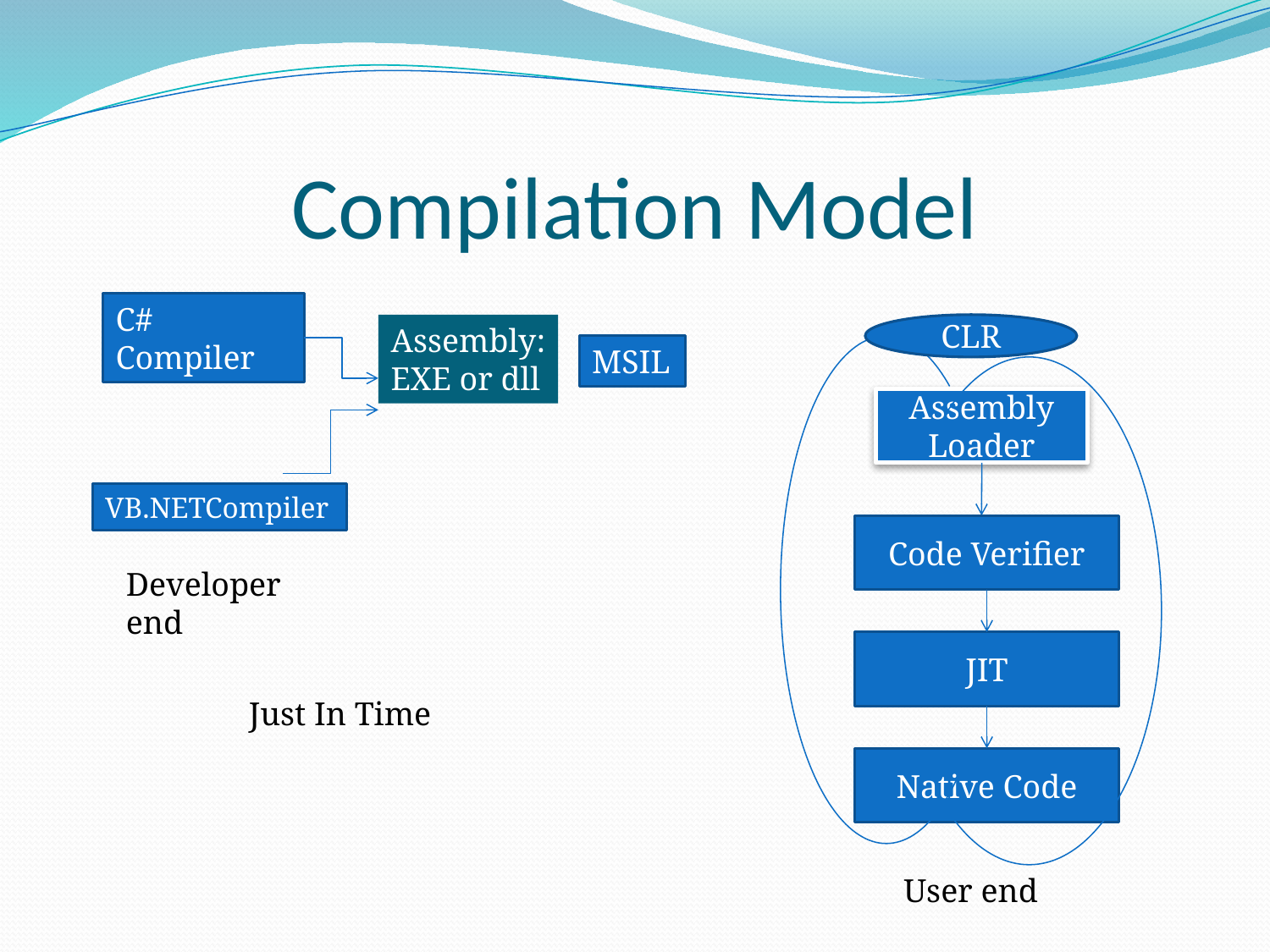

# Compilation Model
C# Compiler
Assembly:
EXE or dll
CLR
MSIL

Assembly Loader
VB.NETCompiler
Code Verifier
Developer end
JIT
Just In Time
Native Code
User end